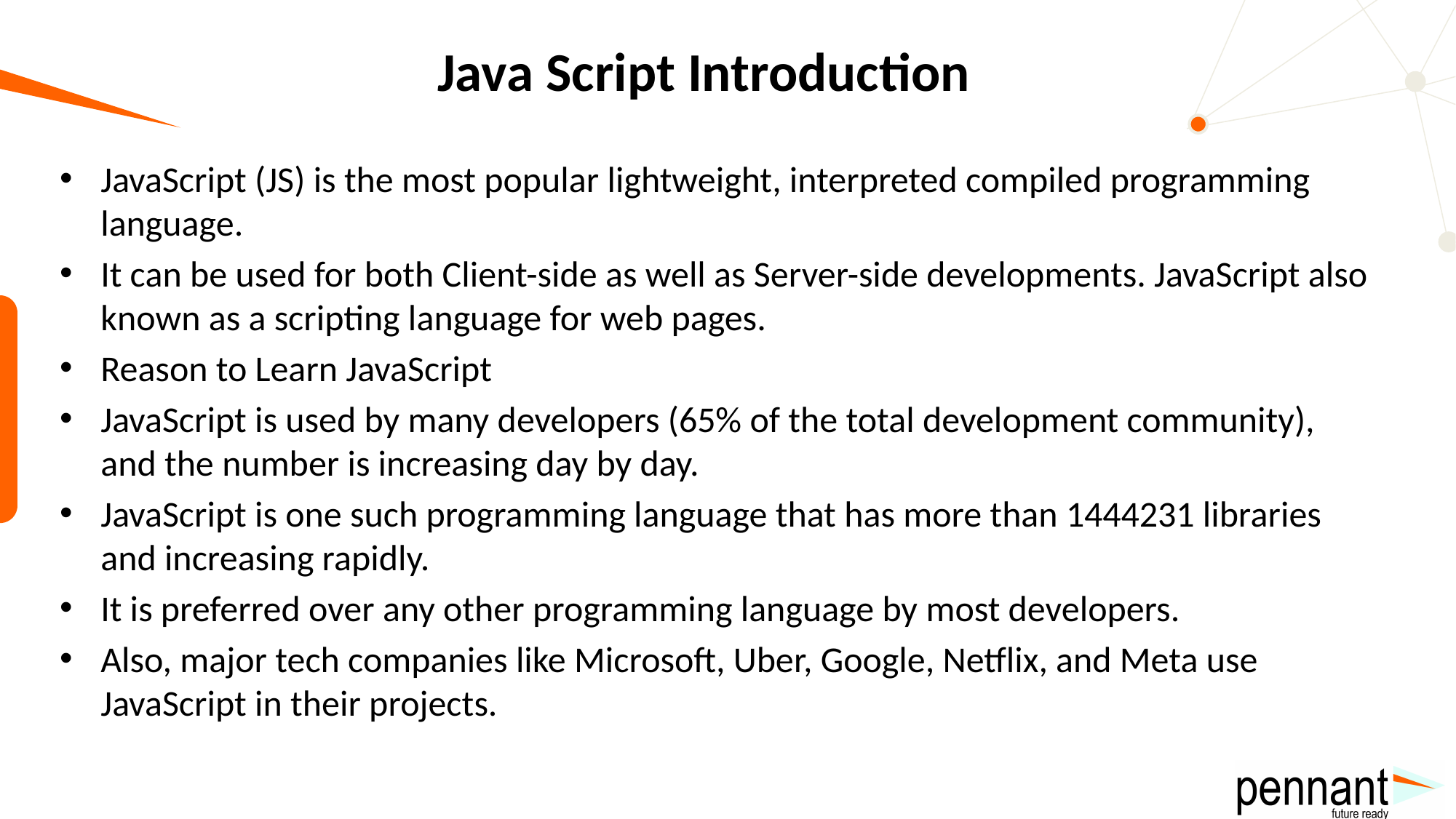

# Java Script Introduction
JavaScript (JS) is the most popular lightweight, interpreted compiled programming language.
It can be used for both Client-side as well as Server-side developments. JavaScript also known as a scripting language for web pages.
Reason to Learn JavaScript
JavaScript is used by many developers (65% of the total development community), and the number is increasing day by day.
JavaScript is one such programming language that has more than 1444231 libraries and increasing rapidly.
It is preferred over any other programming language by most developers.
Also, major tech companies like Microsoft, Uber, Google, Netflix, and Meta use JavaScript in their projects.